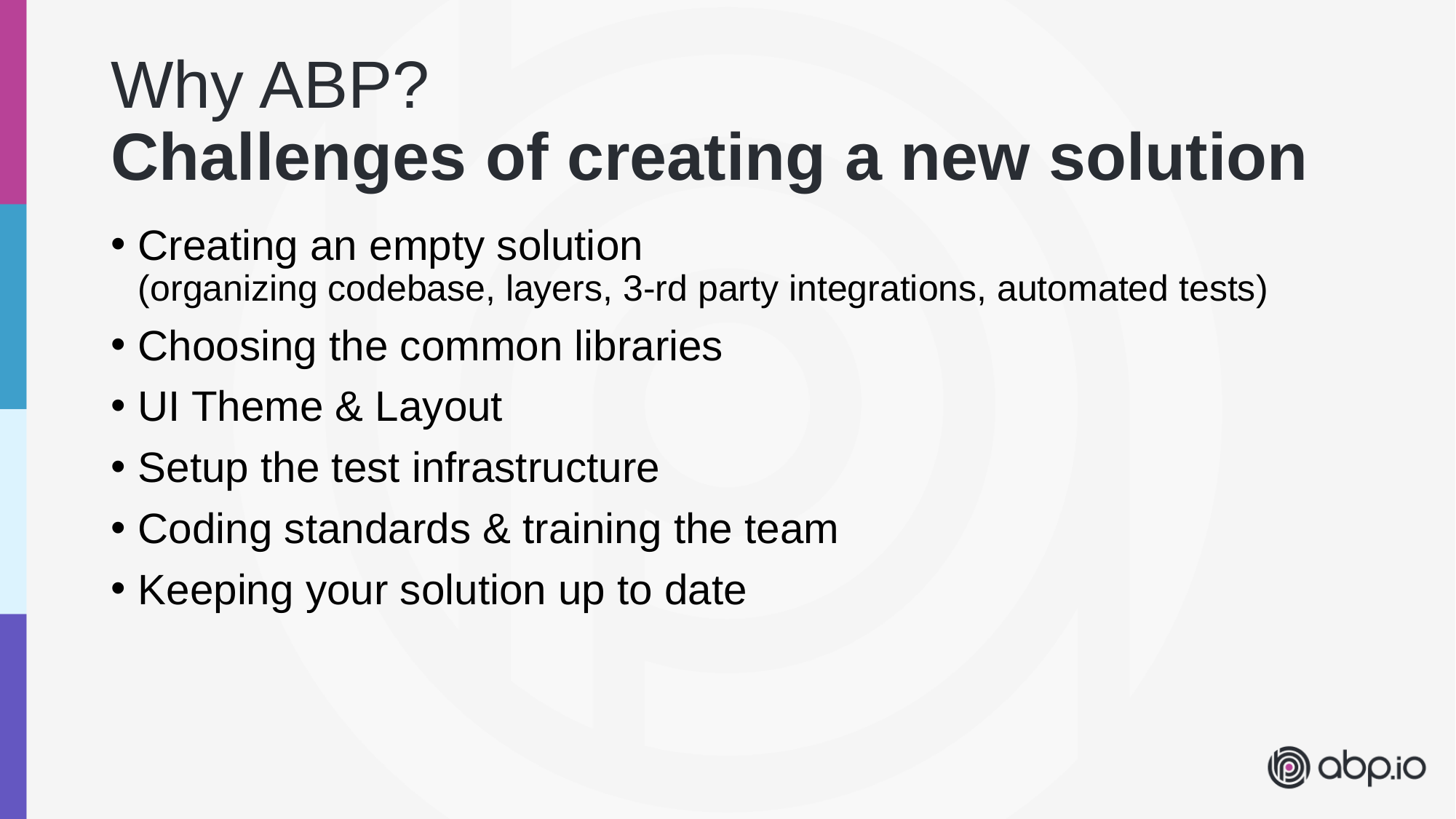

# Why ABP? Challenges of creating a new solution
Creating an empty solution
(organizing codebase, layers, 3-rd party integrations, automated tests)
Choosing the common libraries
UI Theme & Layout
Setup the test infrastructure
Coding standards & training the team
Keeping your solution up to date